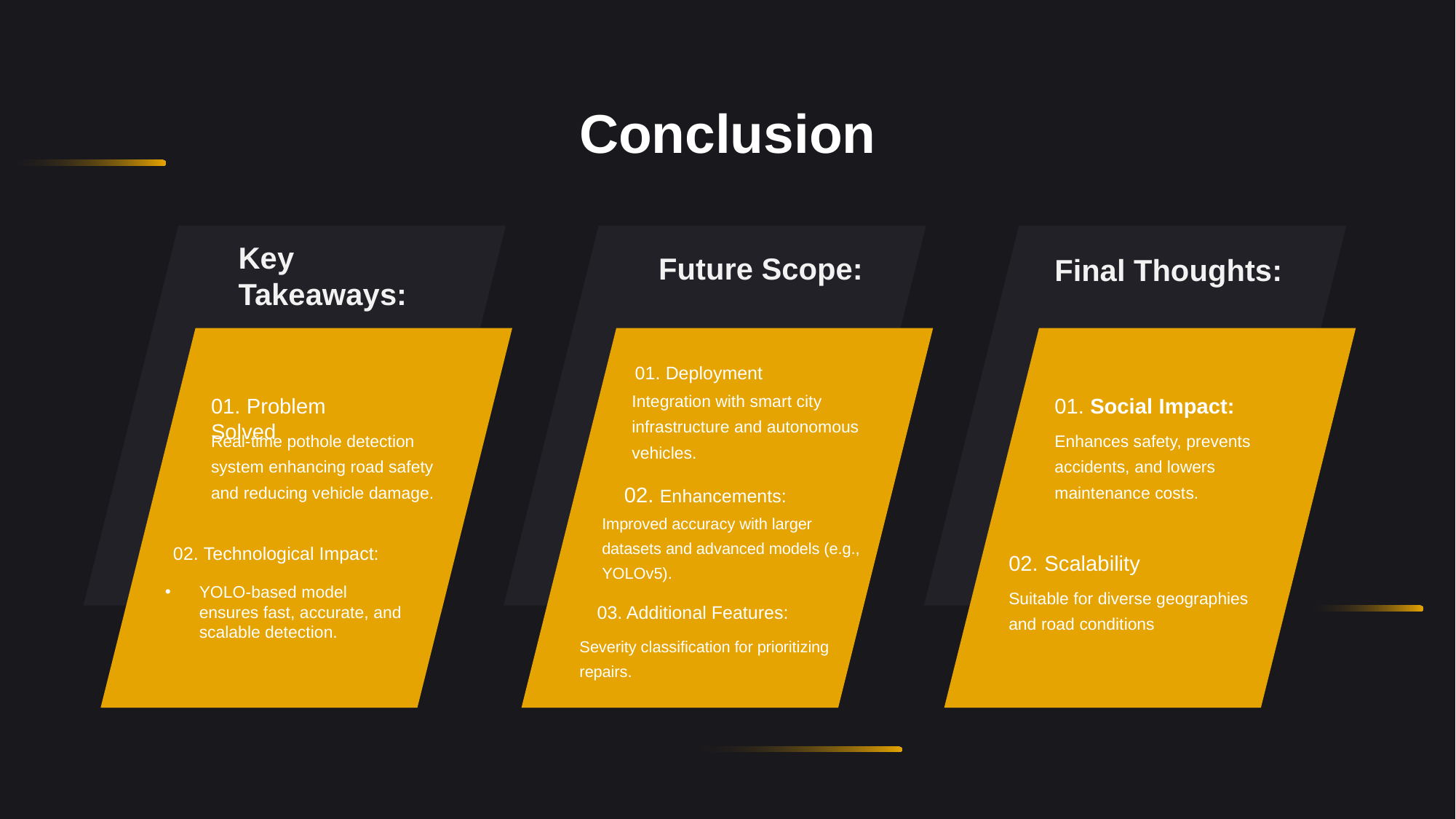

Conclusion

Key Takeaways:

Future Scope:

Final Thoughts:

01. Deployment
Integration with smart city infrastructure and autonomous vehicles.
01. Problem Solved
01. Social Impact:
Real-time pothole detection system enhancing road safety and reducing vehicle damage.
Enhances safety, prevents accidents, and lowers maintenance costs.
02. Enhancements:
Improved accuracy with larger datasets and advanced models (e.g., YOLOv5).

02. Technological Impact:
02. Scalability

YOLO-based model ensures fast, accurate, and scalable detection.

Suitable for diverse geographies and road conditions
03. Additional Features:
Severity classification for prioritizing repairs.